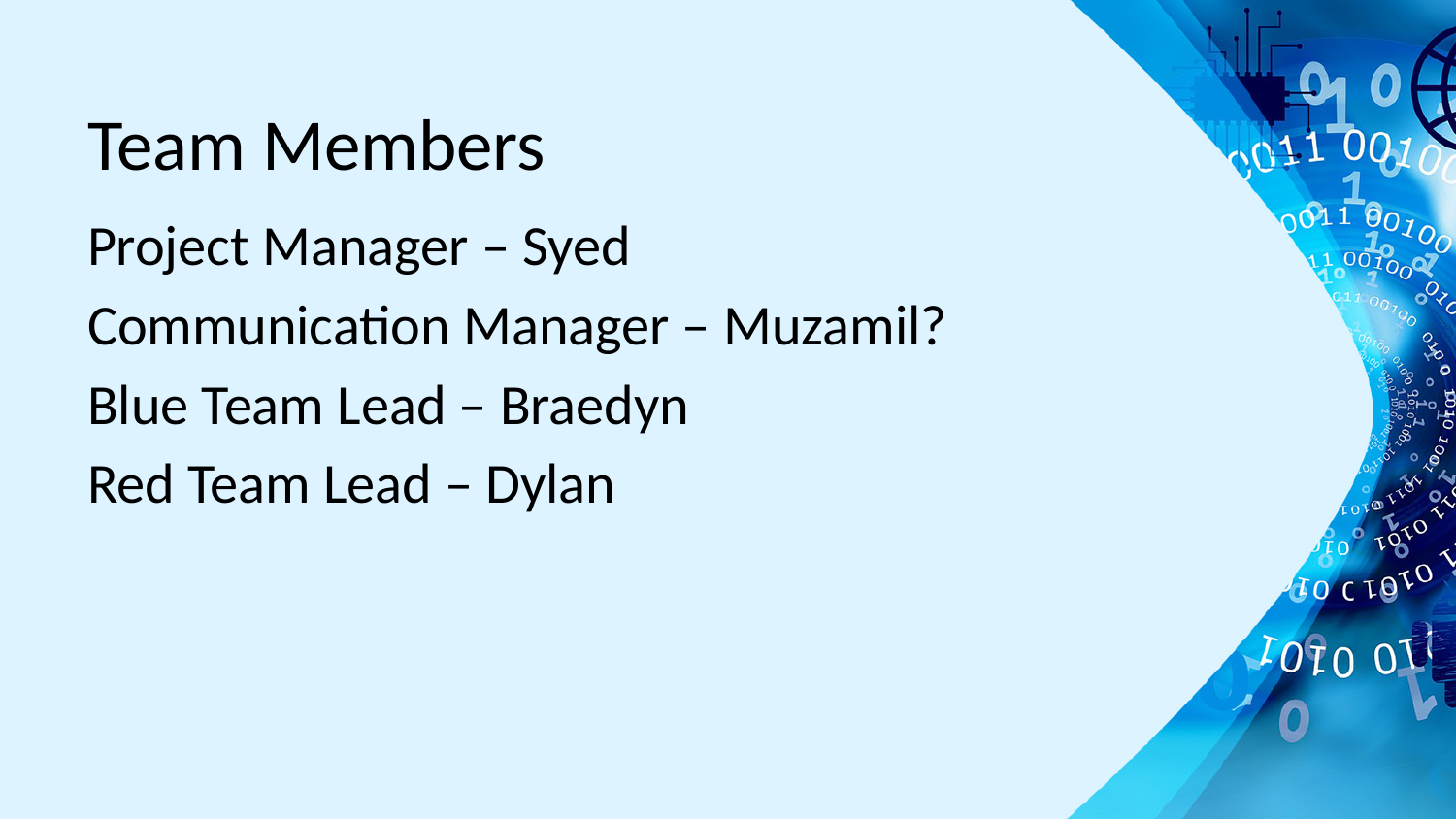

# Team Members
Project Manager – Syed
Communication Manager – Muzamil?
Blue Team Lead – Braedyn
Red Team Lead – Dylan